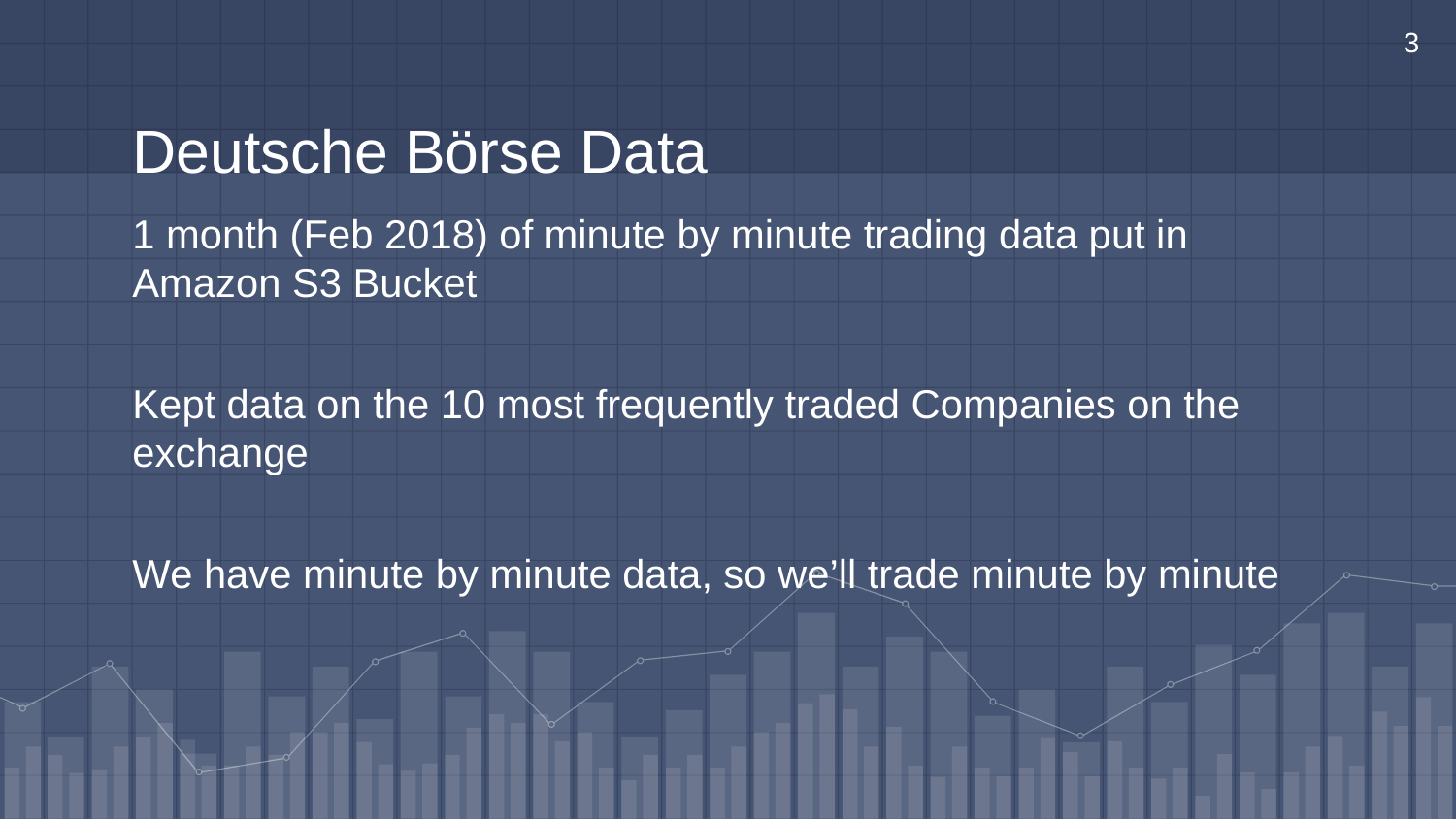

3
# Deutsche Börse Data
1 month (Feb 2018) of minute by minute trading data put in Amazon S3 Bucket

Kept data on the 10 most frequently traded Companies on the exchange

We have minute by minute data, so we’ll trade minute by minute